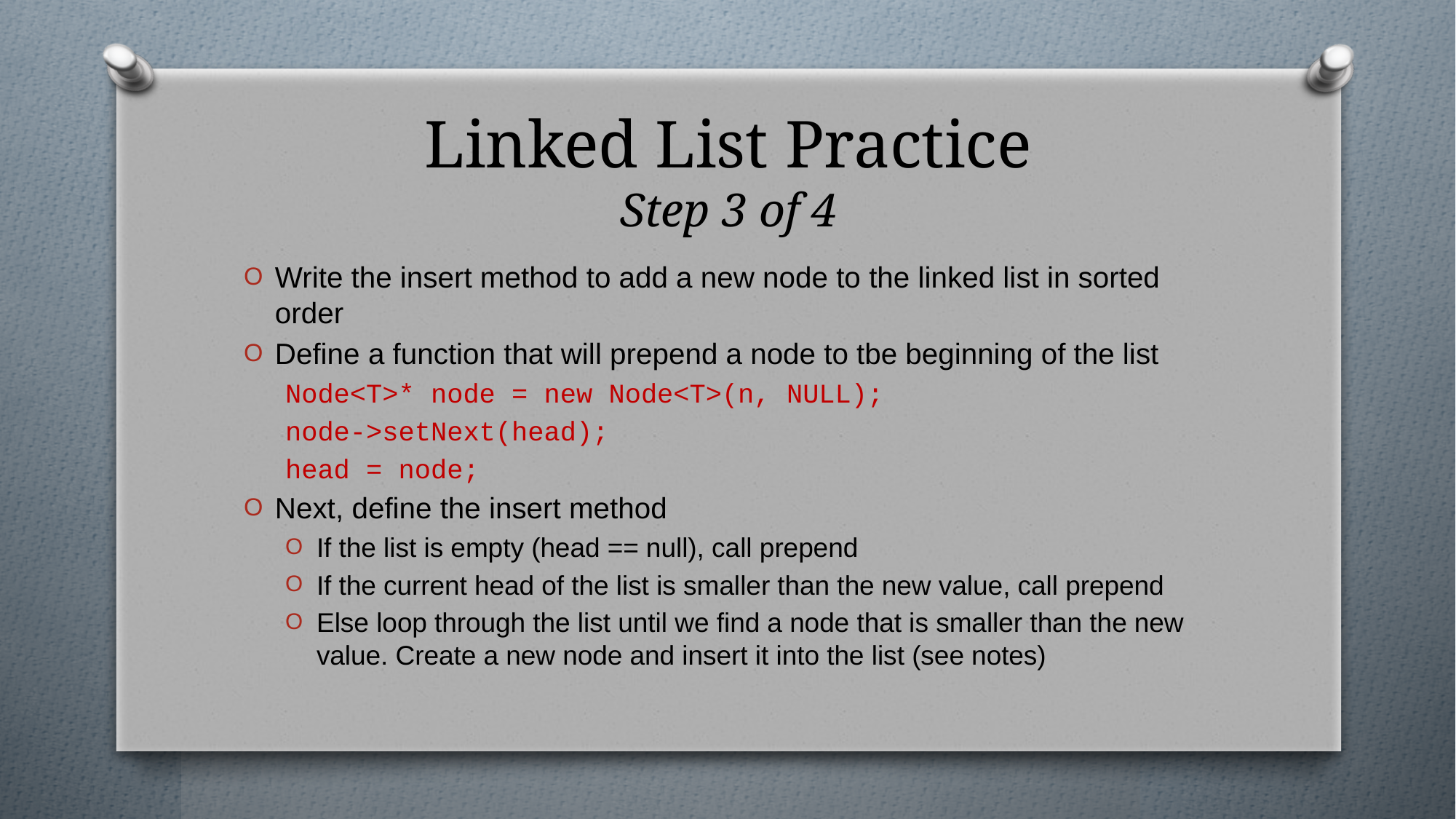

# Linked List Practice Step 3 of 4
Write the insert method to add a new node to the linked list in sorted order
Define a function that will prepend a node to tbe beginning of the list
Node<T>* node = new Node<T>(n, NULL);
node->setNext(head);
head = node;
Next, define the insert method
If the list is empty (head == null), call prepend
If the current head of the list is smaller than the new value, call prepend
Else loop through the list until we find a node that is smaller than the new value. Create a new node and insert it into the list (see notes)